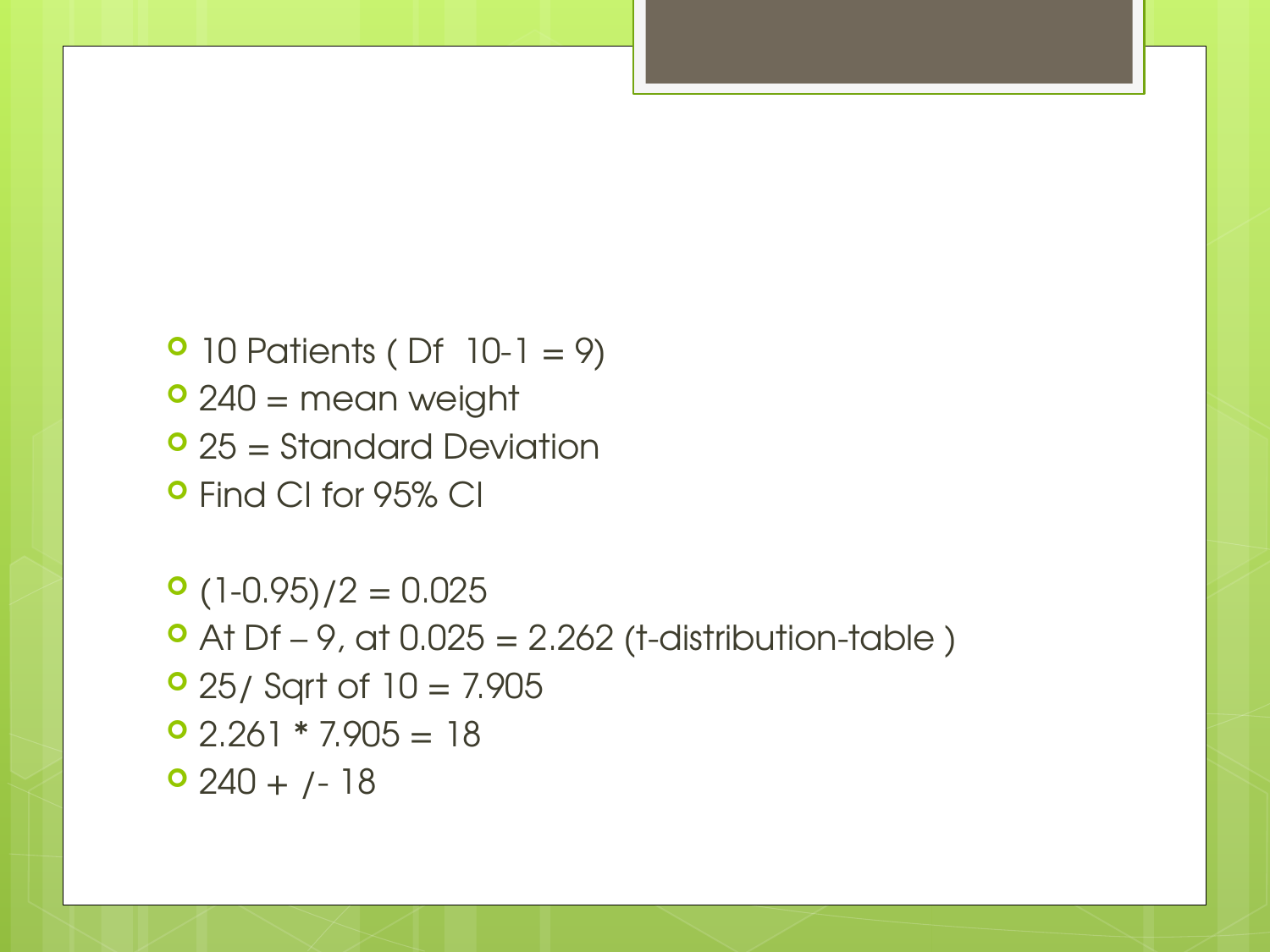

#
10 Patients ( Df  10-1 = 9)
240 = mean weight
25 = Standard Deviation
Find CI for 95% CI

(1-0.95)/2 = 0.025
At Df – 9, at 0.025 = 2.262 (t-distribution-table )
25/ Sqrt of 10 = 7.905
2.261 * 7.905 = 18
240 + /- 18